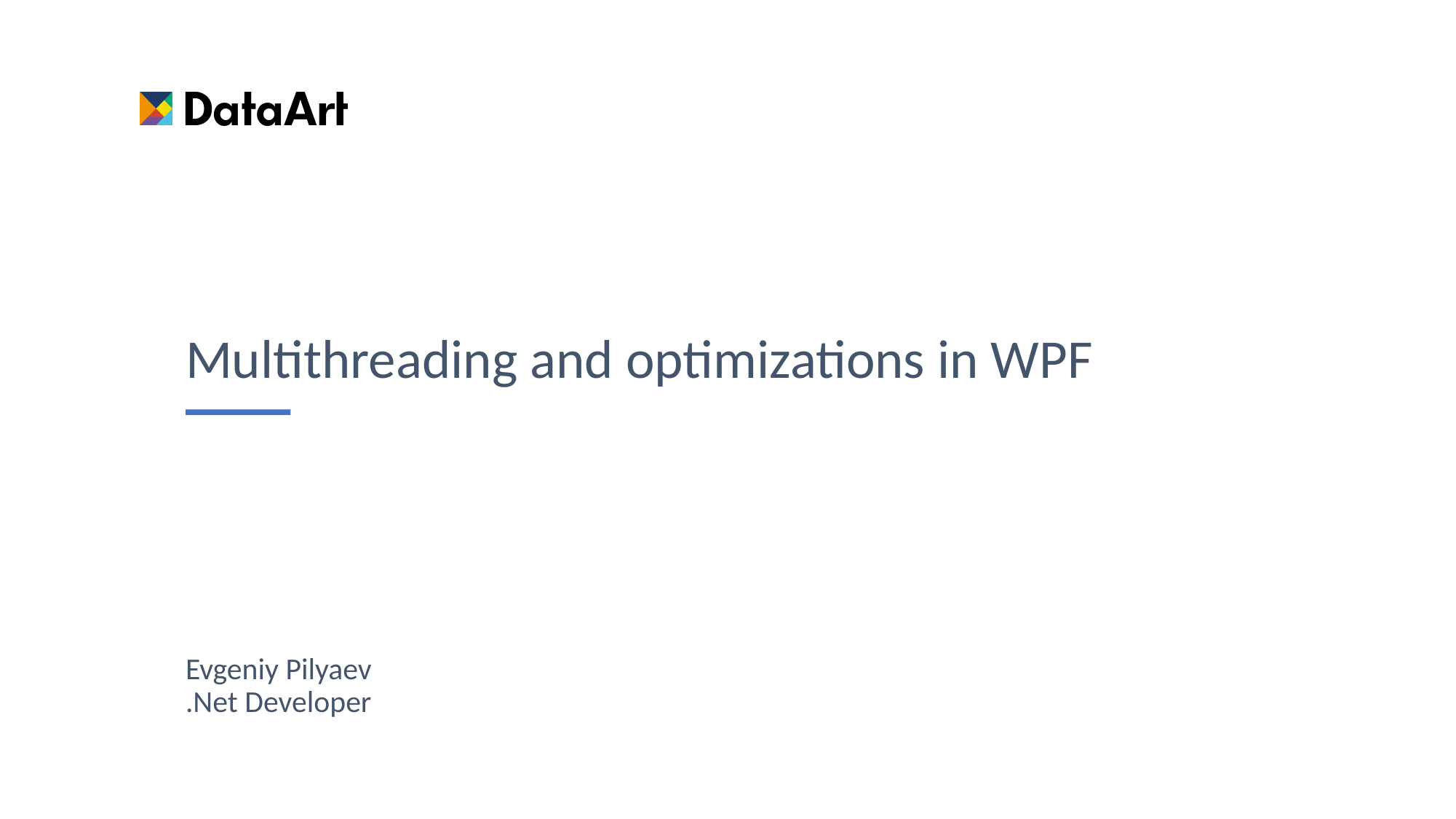

# Multithreading and optimizations in WPF
Evgeniy Pilyaev
.Net Developer